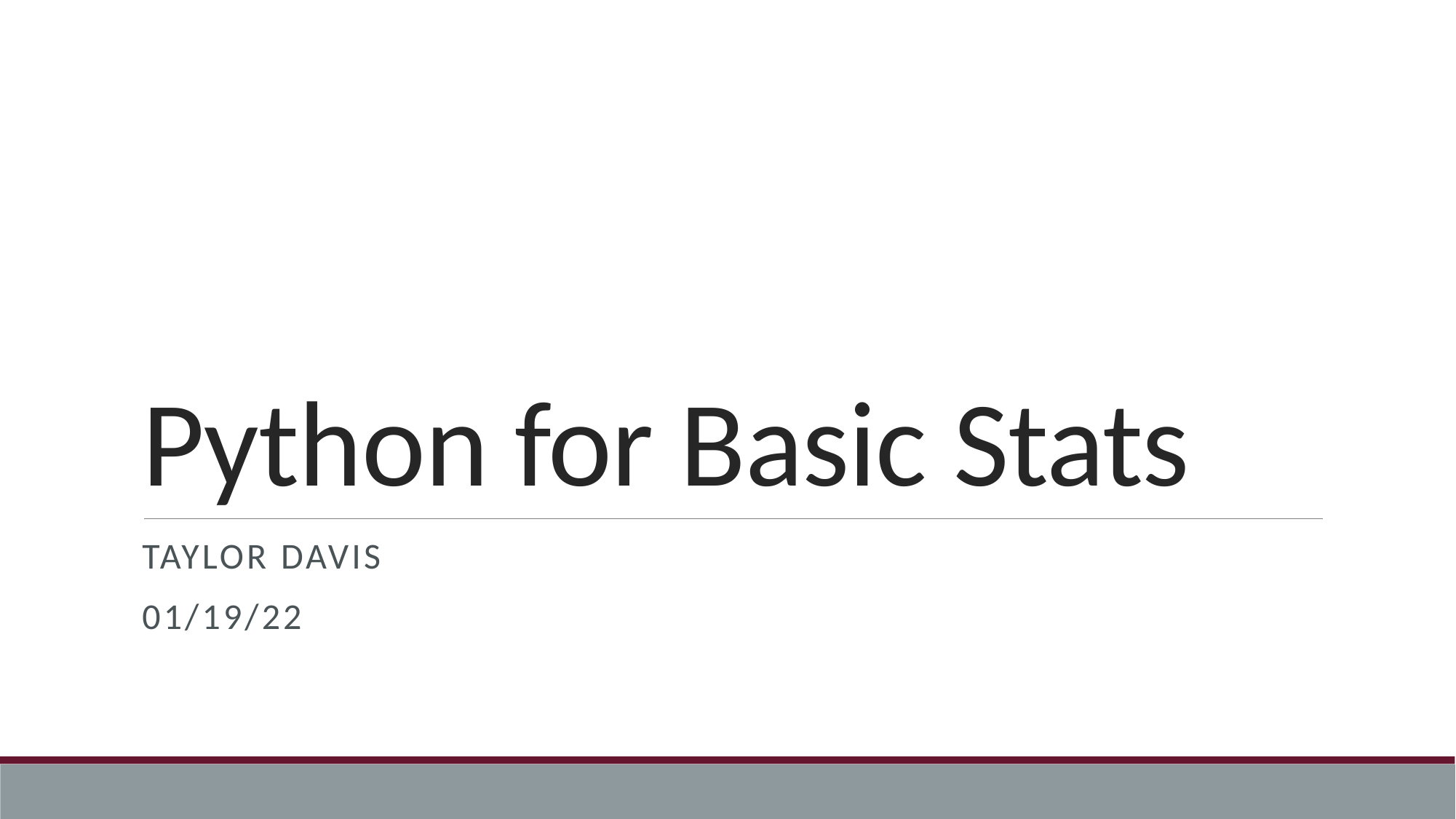

# Python for Basic Stats
Taylor Davis
01/19/22